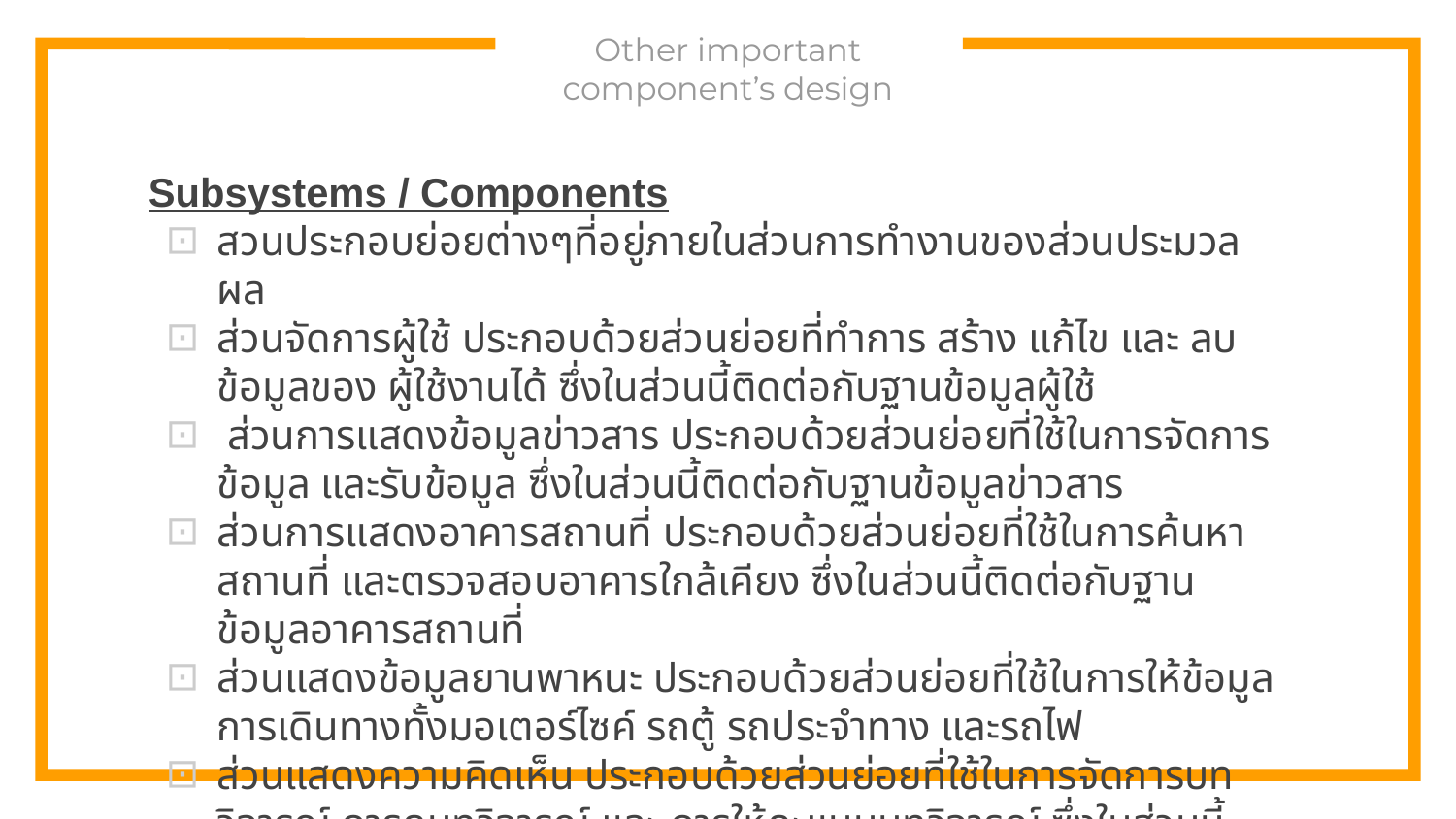

# Other important component’s design
Subsystems / Components
สวนประกอบย่อยต่างๆที่อยู่ภายในส่วนการทำงานของส่วนประมวลผล
ส่วนจัดการผู้ใช้ ประกอบด้วยส่วนย่อยที่ทำการ สร้าง แก้ไข และ ลบ ข้อมูลของ ผู้ใช้งานได้ ซึ่งในส่วนนี้ติดต่อกับฐานข้อมูลผู้ใช้
 ส่วนการแสดงข้อมูลข่าวสาร ประกอบด้วยส่วนย่อยที่ใช้ในการจัดการข้อมูล และรับข้อมูล ซึ่งในส่วนนี้ติดต่อกับฐานข้อมูลข่าวสาร
ส่วนการแสดงอาคารสถานที่ ประกอบด้วยส่วนย่อยที่ใช้ในการค้นหาสถานที่ และตรวจสอบอาคารใกล้เคียง ซึ่งในส่วนนี้ติดต่อกับฐานข้อมูลอาคารสถานที่
ส่วนแสดงข้อมูลยานพาหนะ ประกอบด้วยส่วนย่อยที่ใช้ในการให้ข้อมูลการเดินทางทั้งมอเตอร์ไซค์ รถตู้ รถประจำทาง และรถไฟ
ส่วนแสดงความคิดเห็น ประกอบด้วยส่วนย่อยที่ใช้ในการจัดการบทวิจารณ์ การดูบทวิจารณ์ และ การให้คะแนนบทวิจารณ์ ซึ่งในส่วนนี้ติดต่อกับฐานข้อมูลส่วนแสดงความคิดเห็น